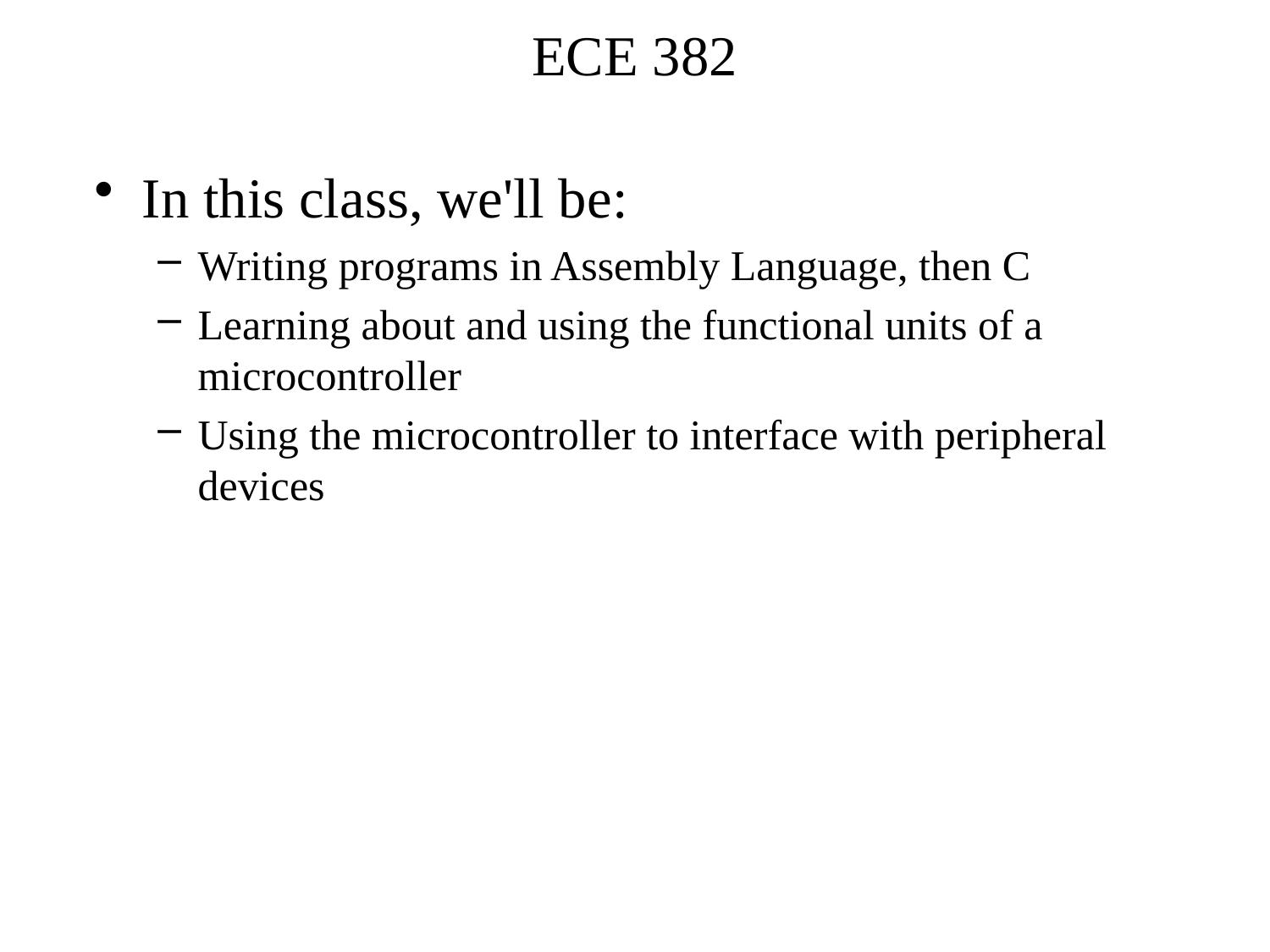

# ECE 382
In this class, we'll be:
Writing programs in Assembly Language, then C
Learning about and using the functional units of a microcontroller
Using the microcontroller to interface with peripheral devices